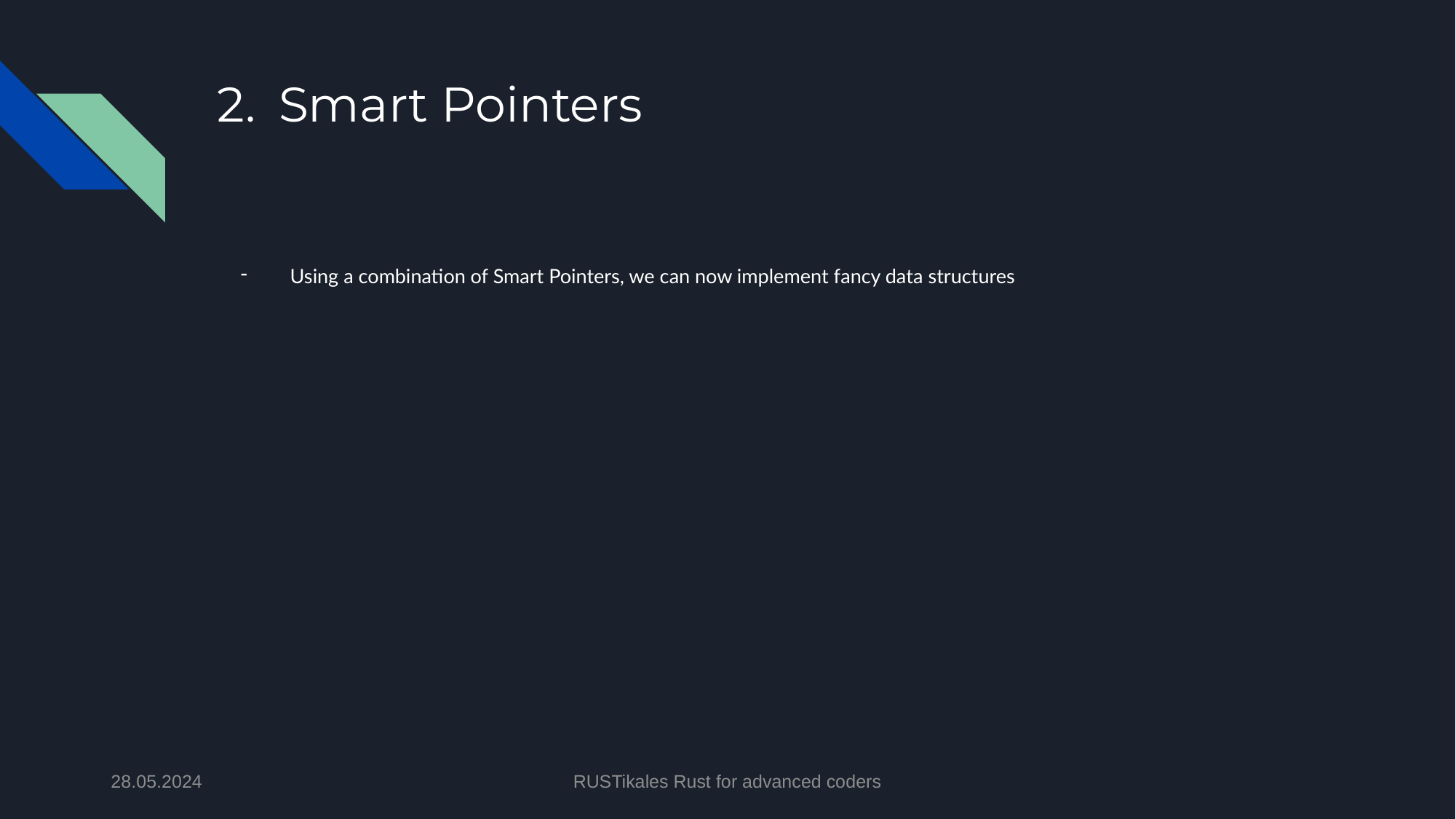

# Smart Pointers
Using a combination of Smart Pointers, we can now implement fancy data structures
28.05.2024
RUSTikales Rust for advanced coders